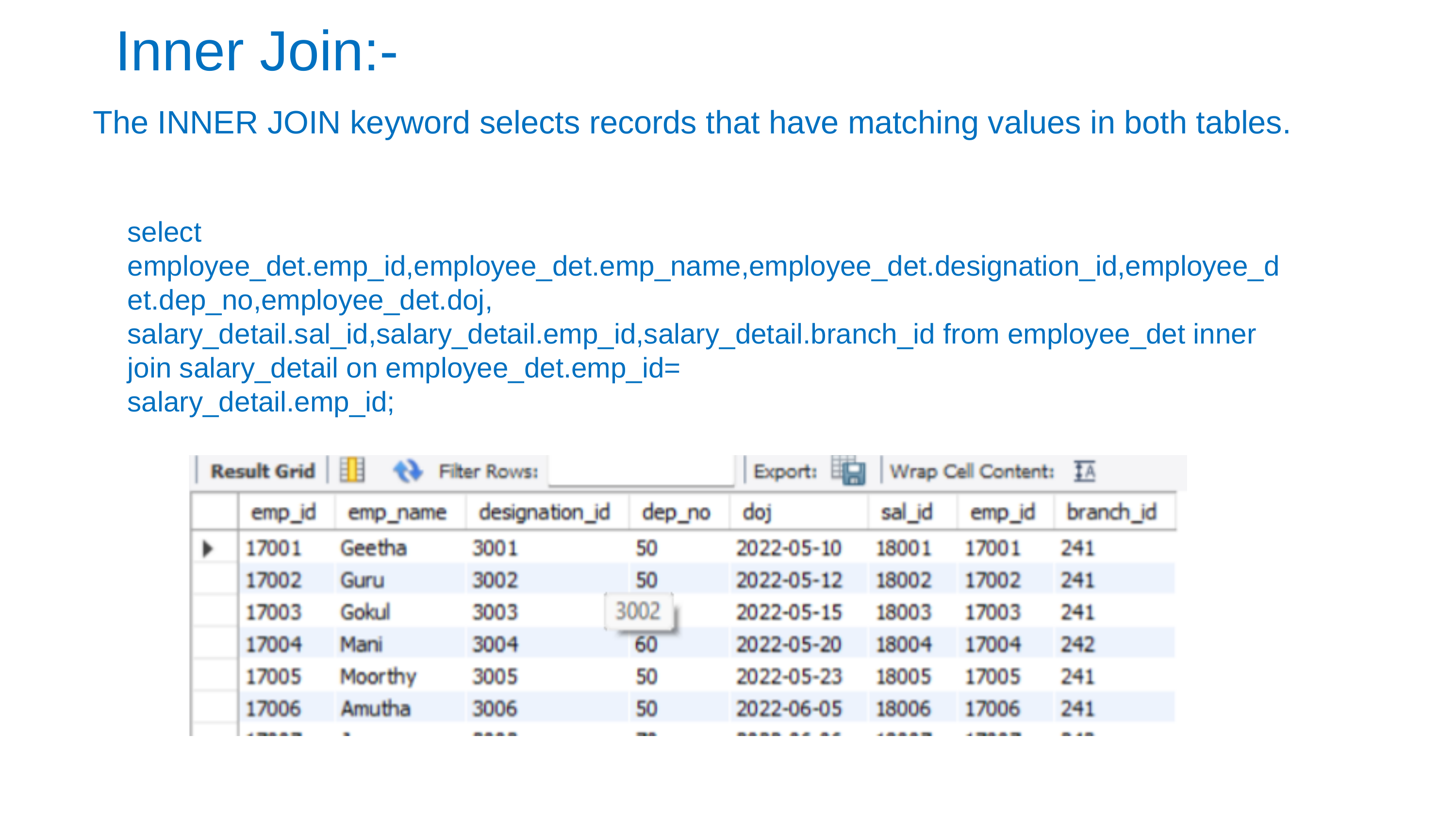

Inner Join:-
The INNER JOIN keyword selects records that have matching values in both tables.
select employee_det.emp_id,employee_det.emp_name,employee_det.designation_id,employee_det.dep_no,employee_det.doj,
salary_detail.sal_id,salary_detail.emp_id,salary_detail.branch_id from employee_det inner join salary_detail on employee_det.emp_id=
salary_detail.emp_id;